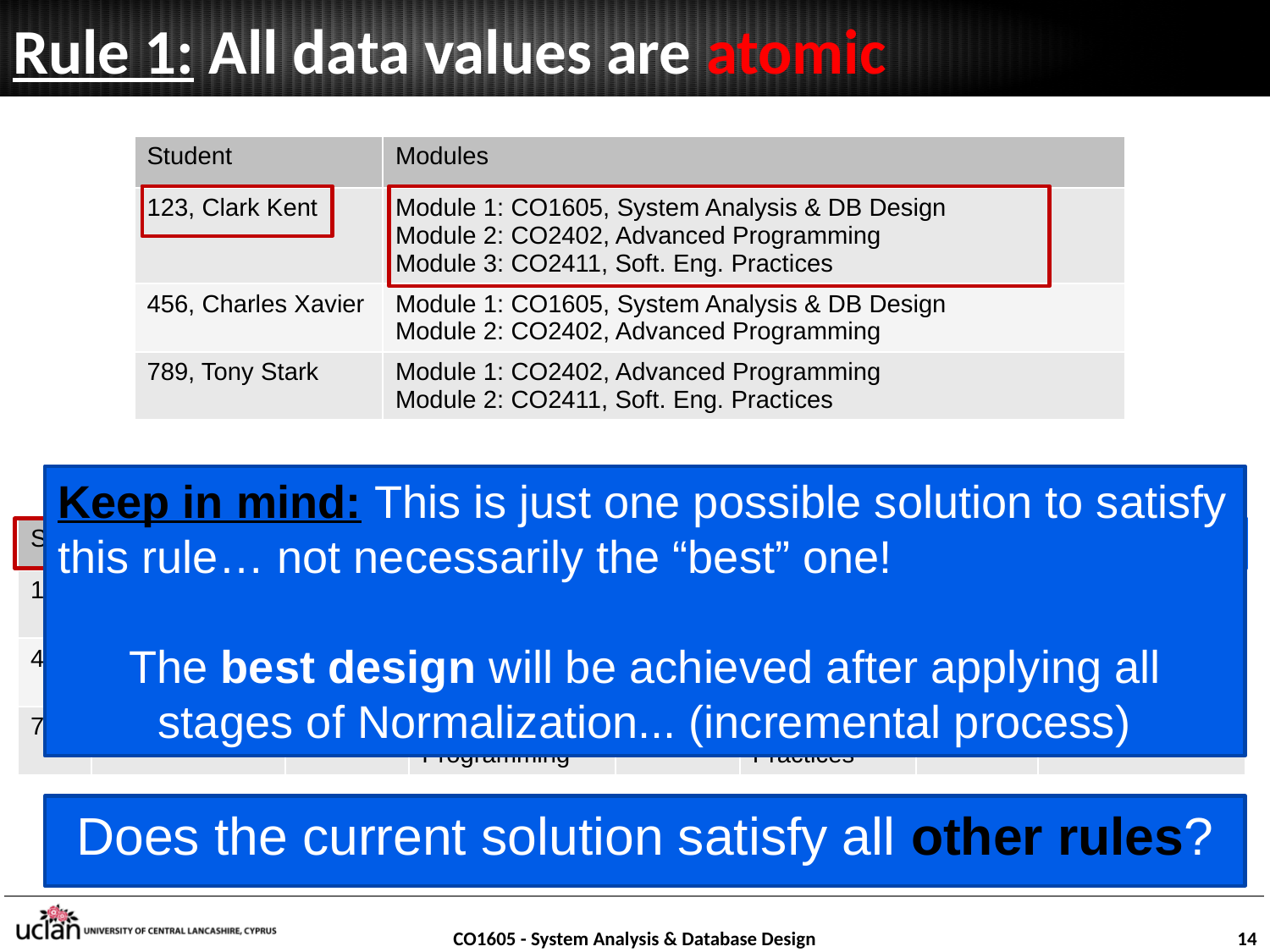

# Rule 1: All data values are atomic

| Student | Modules |
| --- | --- |
| 123, Clark Kent | Module 1: CO1605, System Analysis & DB Design Module 2: CO2402, Advanced Programming Module 3: CO2411, Soft. Eng. Practices |
| 456, Charles Xavier | Module 1: CO1605, System Analysis & DB Design Module 2: CO2402, Advanced Programming |
| 789, Tony Stark | Module 1: CO2402, Advanced Programming Module 2: CO2411, Soft. Eng. Practices |

Keep in mind: This is just one possible solution to satisfy this rule… not necessarily the “best” one!

The best design will be achieved after applying all stages of Normalization... (incremental process)

| SID | SName | MCode | MName | MCode | MName | MCode | MName |
| --- | --- | --- | --- | --- | --- | --- | --- |
| 123 | Clark Kent | CO1605 | System Analysis & DB Design | CO2402 | Advanced Programming | CO2411 | Soft. Eng. Practices |
| 456 | Charles Xavier | CO1605 | System Analysis & DB Design | CO2402 | Advanced Programming |  |  |
| 789 | Tony Stark | CO2402 | Advanced Programming | CO2411 | Soft. Eng. Practices |  |  |

Does the current solution satisfy all other rules?

CO1605 - System Analysis & Database Design
14